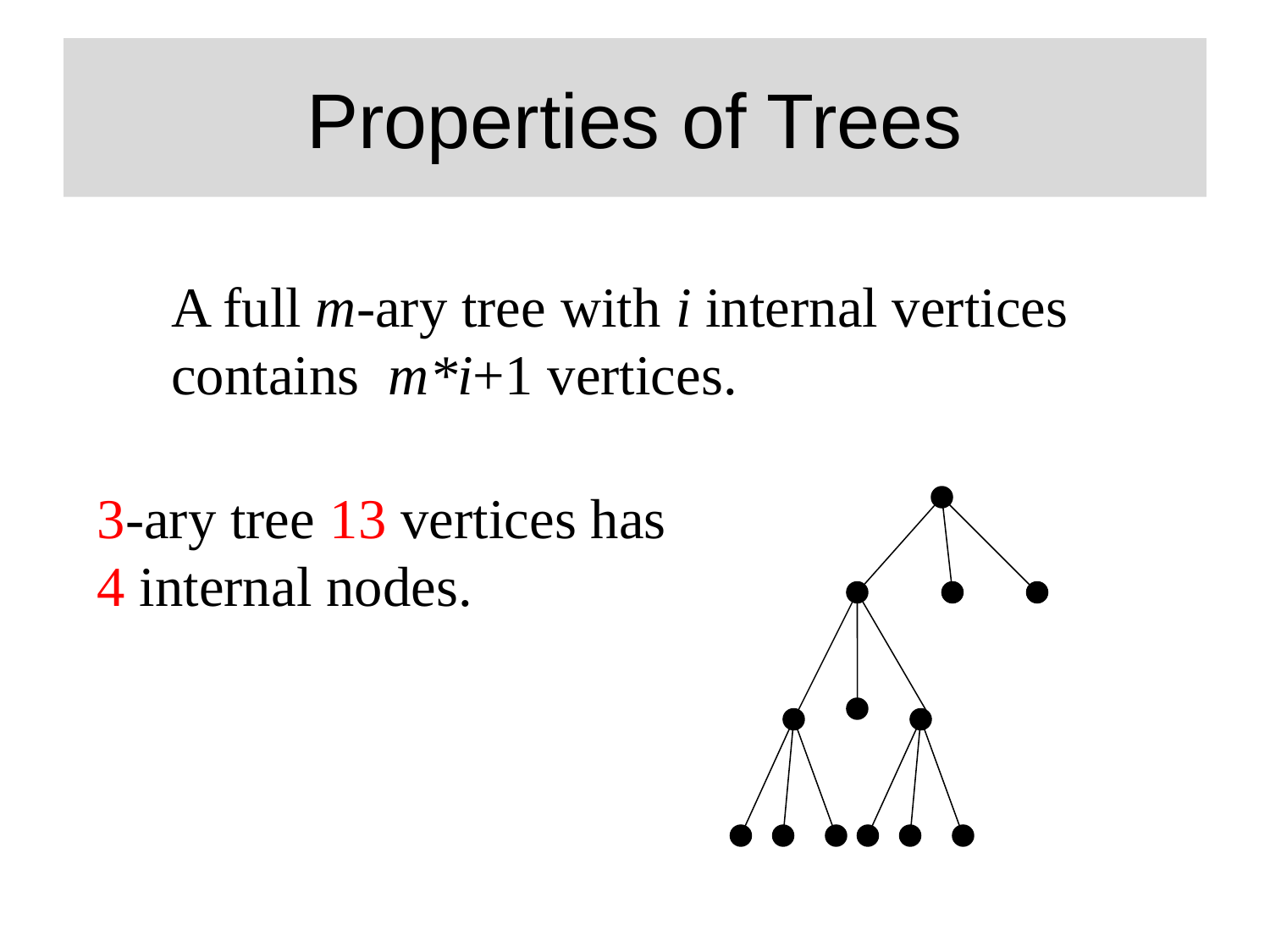

# Properties of Trees
A full m-ary tree with i internal vertices contains  m*i+1 vertices.
3-ary tree 13 vertices has 4 internal nodes.